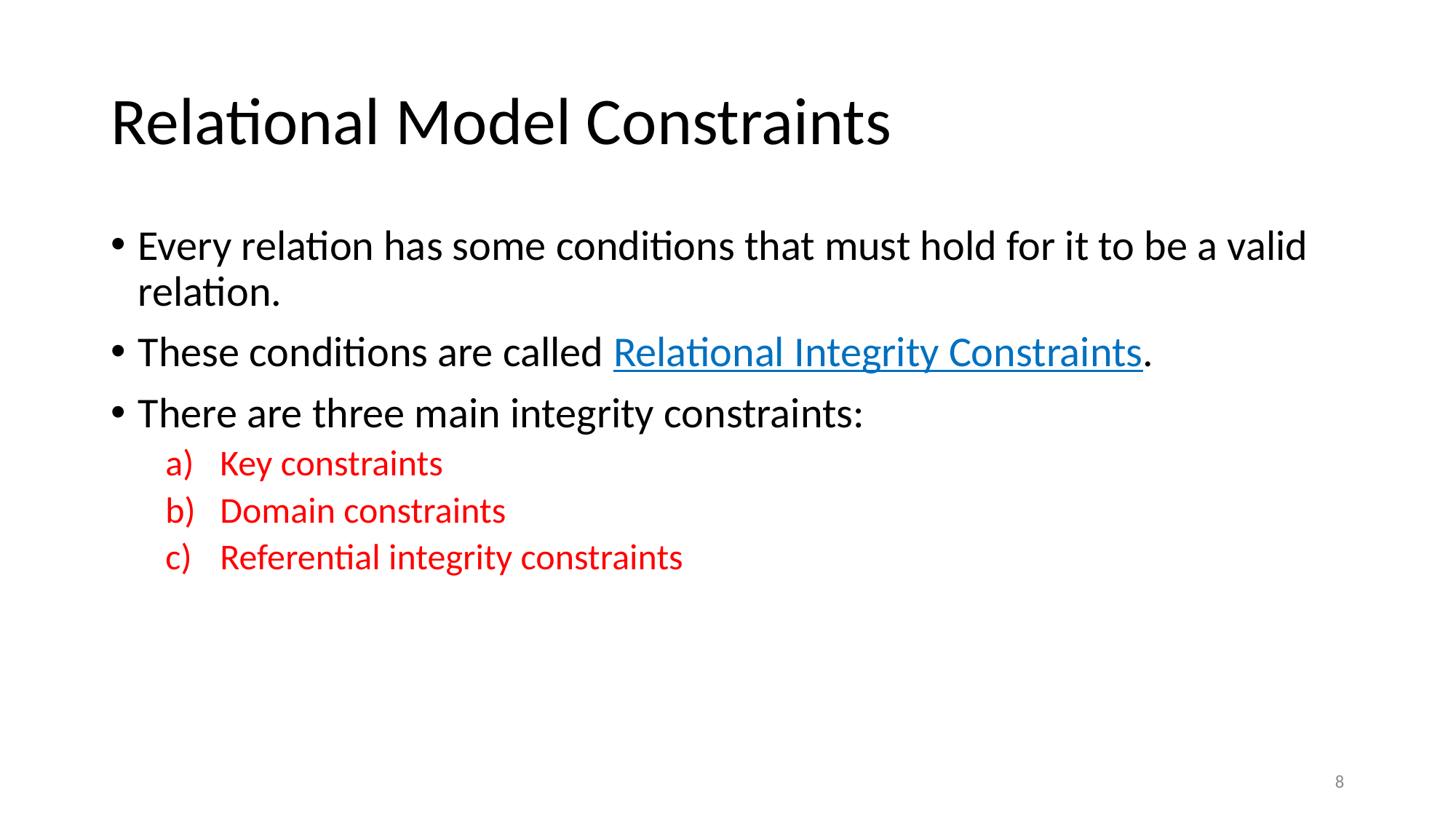

# Relational Model Constraints
Every relation has some conditions that must hold for it to be a valid relation.
These conditions are called Relational Integrity Constraints.
There are three main integrity constraints:
Key constraints
Domain constraints
Referential integrity constraints
8